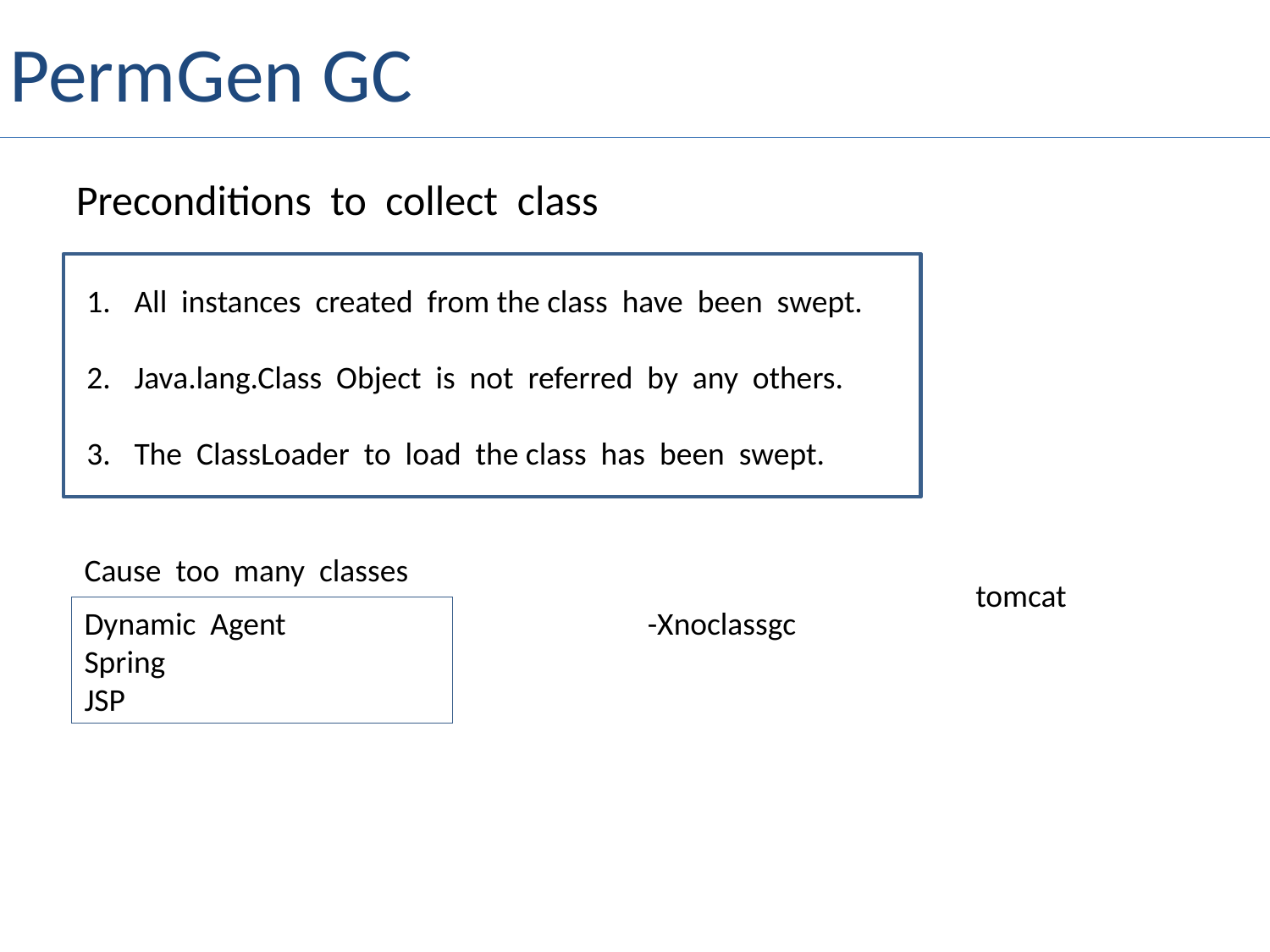

# PermGen GC
Preconditions  to  collect  class

All  instances  created  from the class  have  been  swept.

Java.lang.Class  Object  is  not  referred  by  any  others.

The  ClassLoader  to  load  the class  has  been  swept.

Cause  too  many  classes
tomcat
Dynamic  Agent
Spring
JSP
-Xnoclassgc